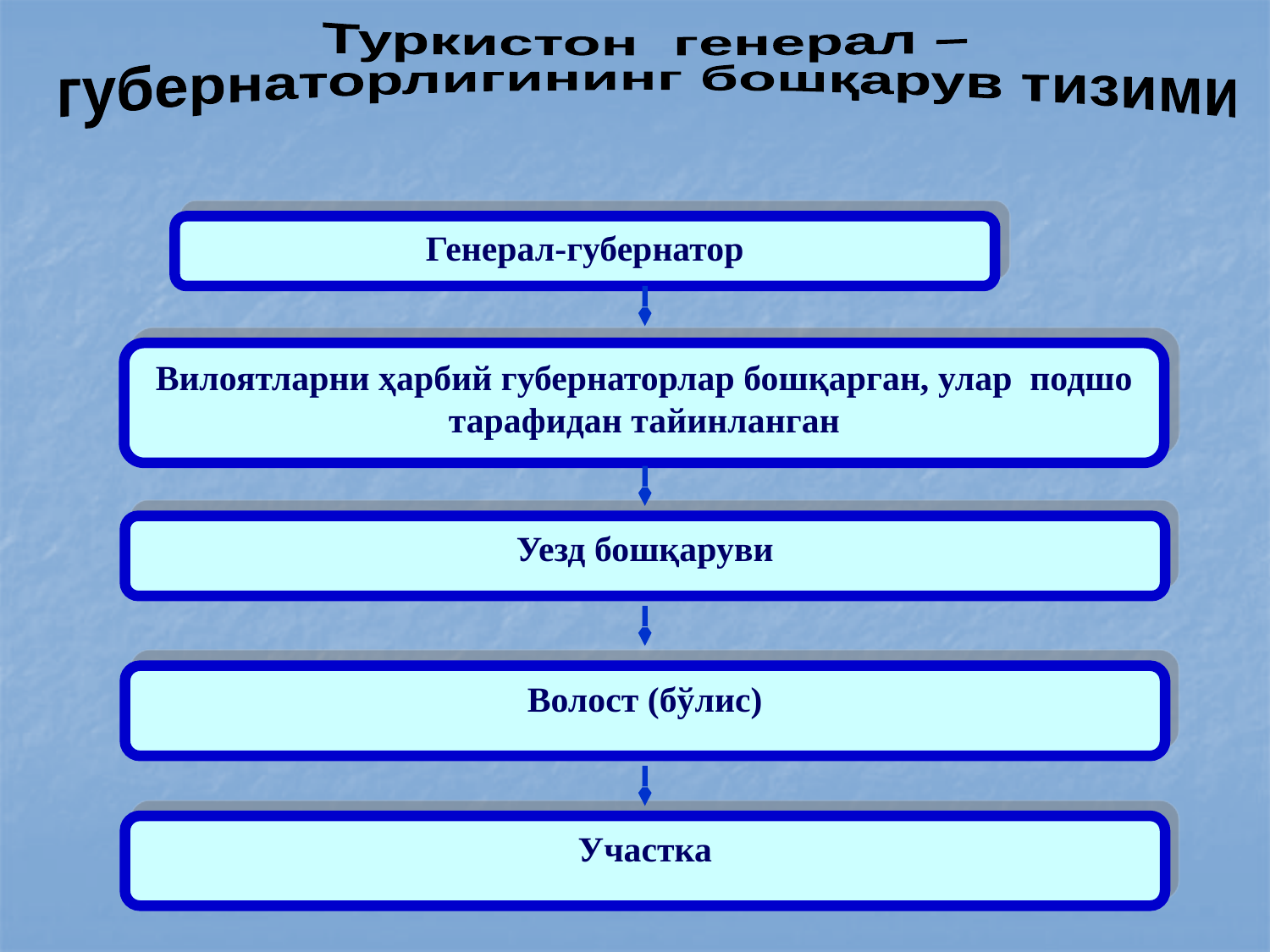

Туркистон  генерал –
губернаторлигининг бошқарув тизими
Генерал-губернатор

Вилоятларни ҳарбий губернаторлар бошқарган, улар  подшо тарафидан тайинланган

Уезд бошқаруви

Волост (бўлис)

Участка